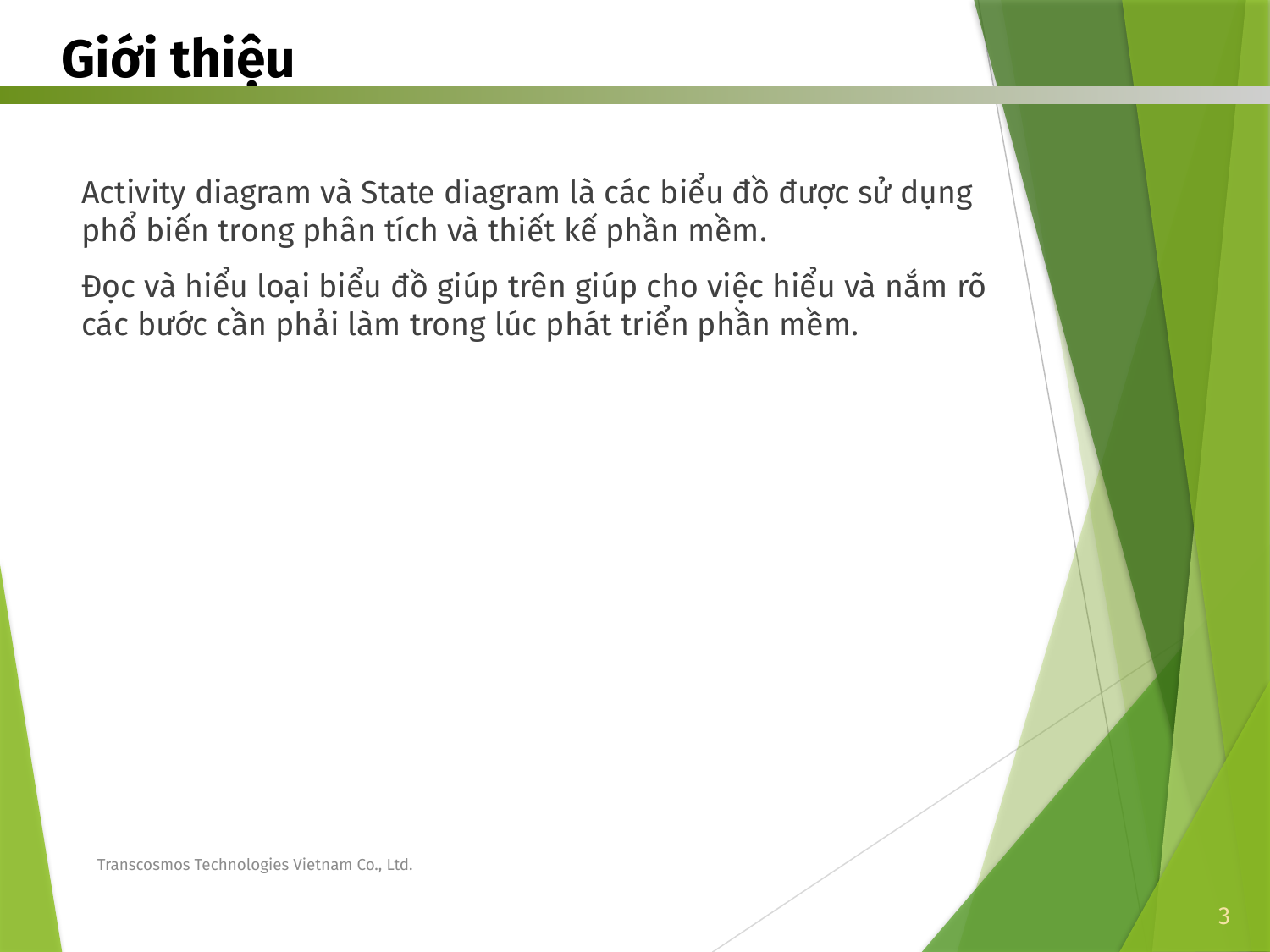

Giới thiệu

Activity diagram và State diagram là các biểu đồ được sử dụng phổ biến trong phân tích và thiết kế phần mềm.
Đọc và hiểu loại biểu đồ giúp trên giúp cho việc hiểu và nắm rõ các bước cần phải làm trong lúc phát triển phần mềm.

Transcosmos Technologies Vietnam Co., Ltd.
3